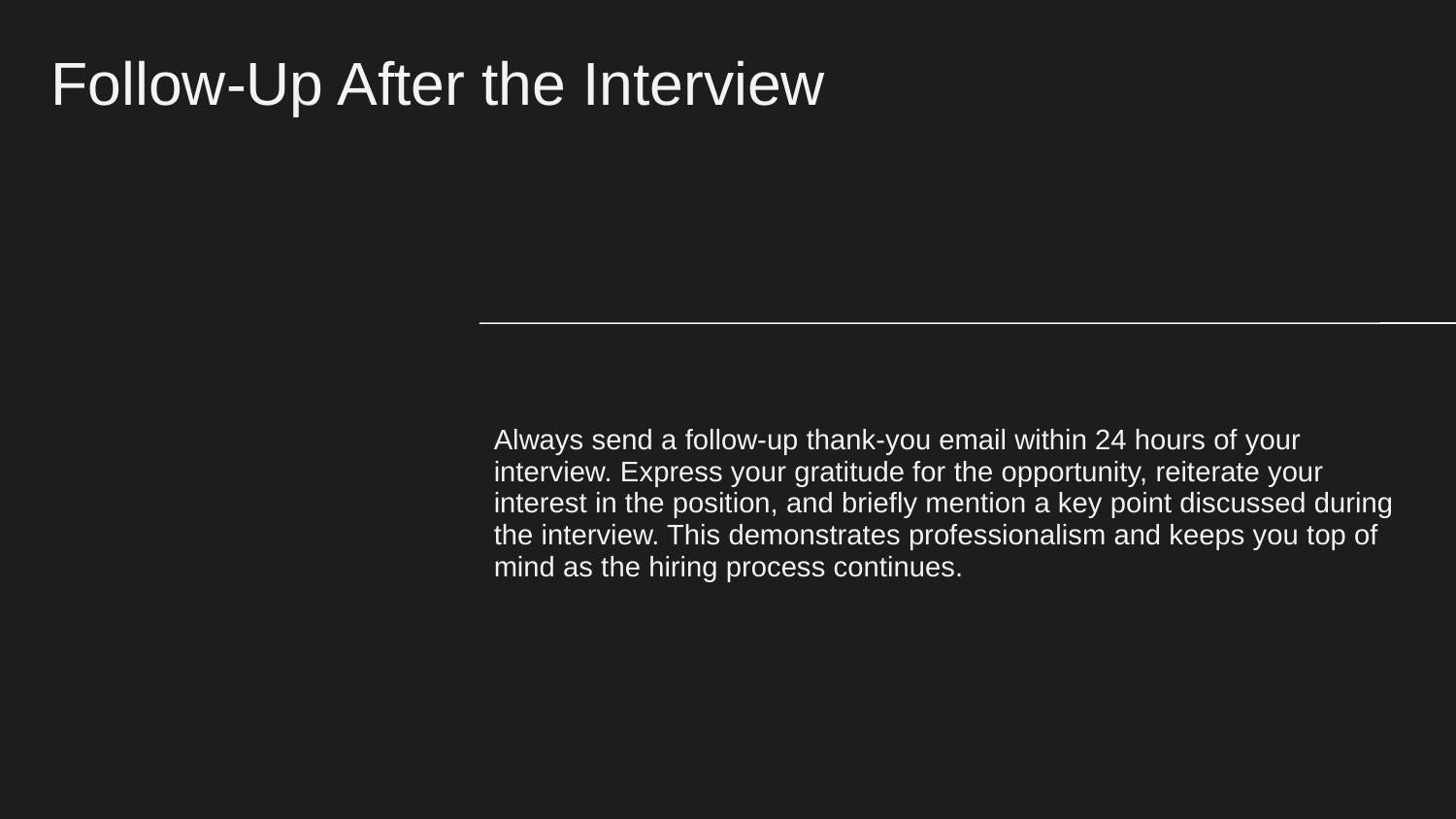

# Follow-Up After the Interview
Always send a follow-up thank-you email within 24 hours of your interview. Express your gratitude for the opportunity, reiterate your interest in the position, and briefly mention a key point discussed during the interview. This demonstrates professionalism and keeps you top of mind as the hiring process continues.